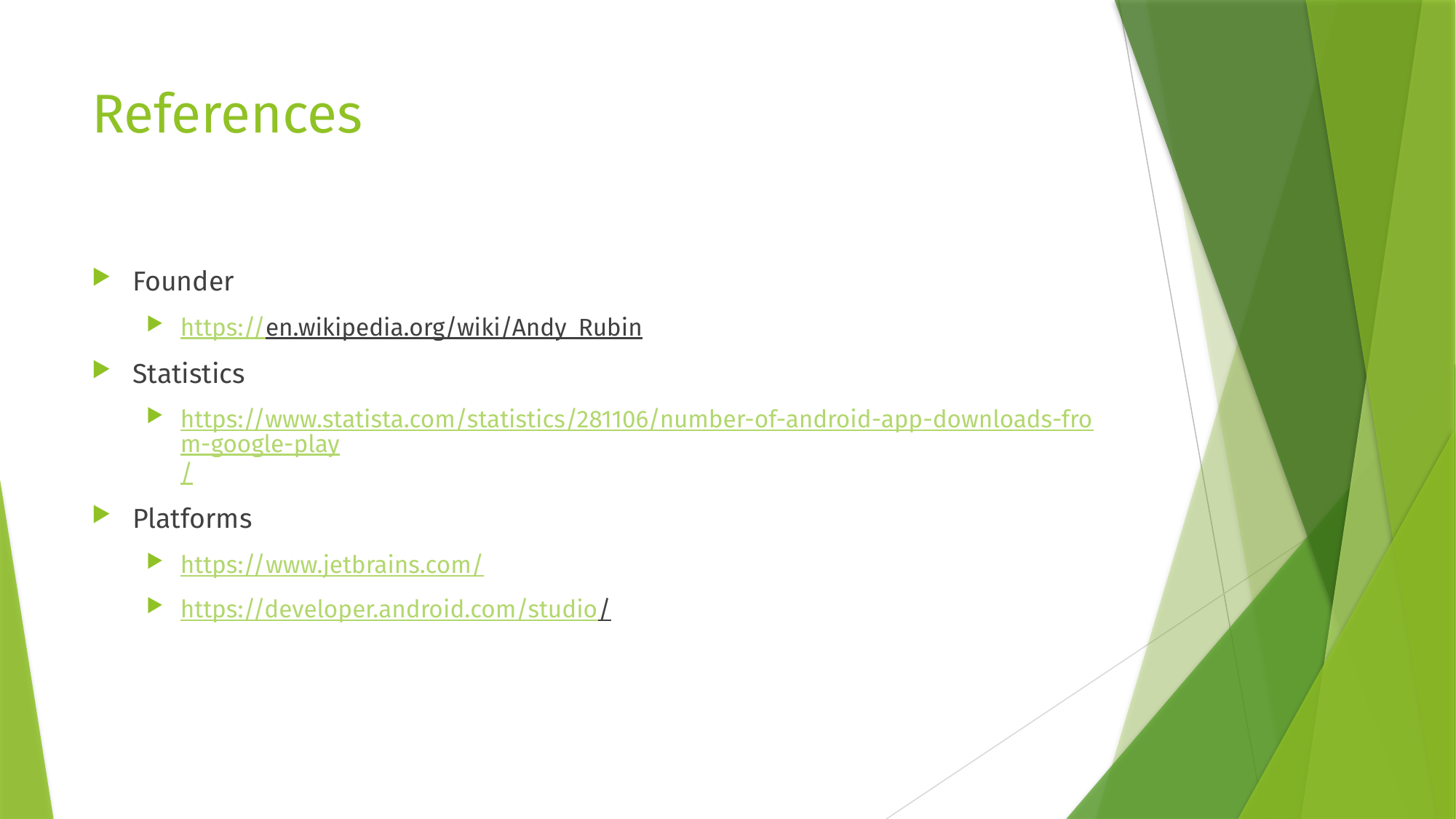

# References
Founder
https://en.wikipedia.org/wiki/Andy_Rubin
Statistics
https://www.statista.com/statistics/281106/number-of-android-app-downloads-from-google-play/
Platforms
https://www.jetbrains.com/
https://developer.android.com/studio/